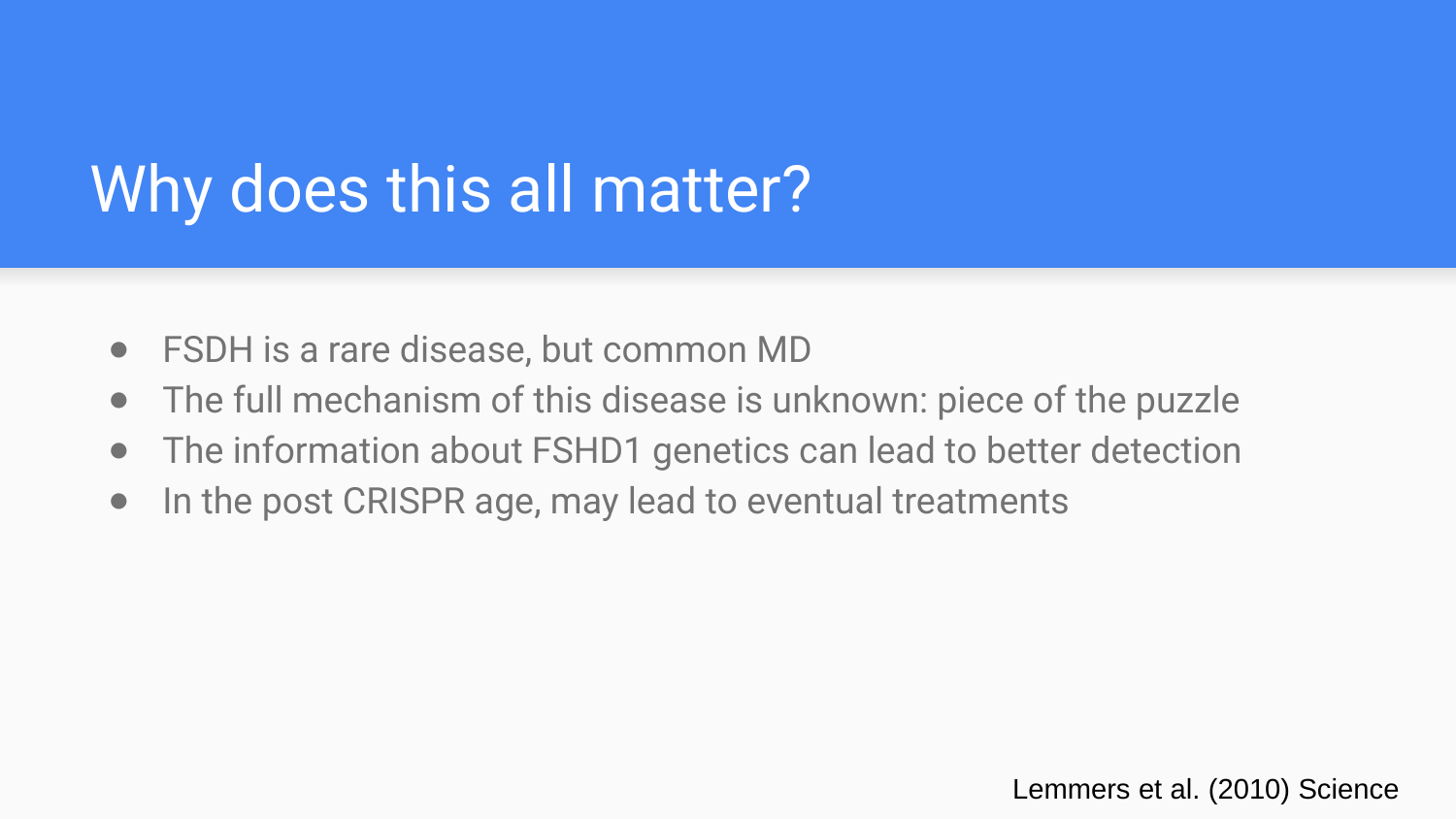

# Why does this all matter?
FSDH is a rare disease, but common MD
The full mechanism of this disease is unknown: piece of the puzzle
The information about FSHD1 genetics can lead to better detection
In the post CRISPR age, may lead to eventual treatments
Lemmers et al. (2010) Science